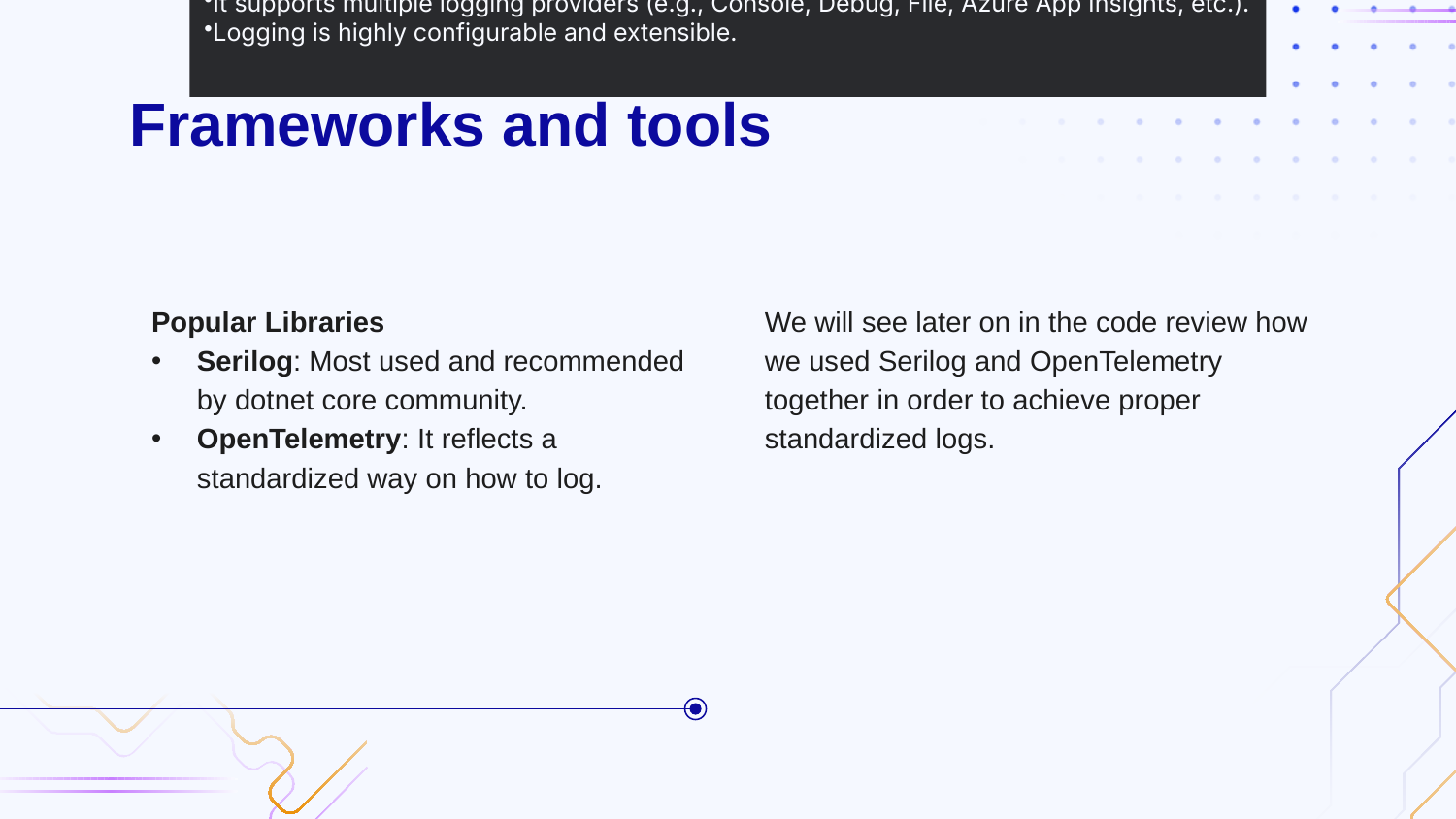

.NET Core provides a built-in logging framework (Microsoft.Extensions.Logging).
It supports multiple logging providers (e.g., Console, Debug, File, Azure App Insights, etc.).
Logging is highly configurable and extensible.

# Frameworks and tools
We will see later on in the code review how we used Serilog and OpenTelemetry together in order to achieve proper standardized logs.
Popular Libraries
Serilog: Most used and recommended by dotnet core community.
OpenTelemetry: It reflects a standardized way on how to log.